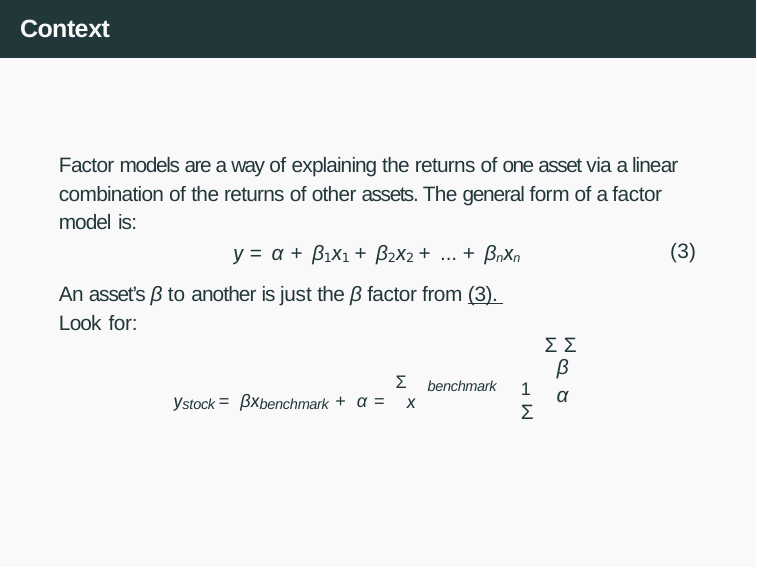

# Context
Factor models are a way of explaining the returns of one asset via a linear  combination of the returns of other assets. The general form of a factor  model is:
y = α + β1x1 + β2x2 + ... + βnxn
An asset’s β to another is just the β factor from (3).  Look for:
(3)
Σ Σ
1Σ
β
ystock = βxbenchmark + α = Σx
benchmark
α